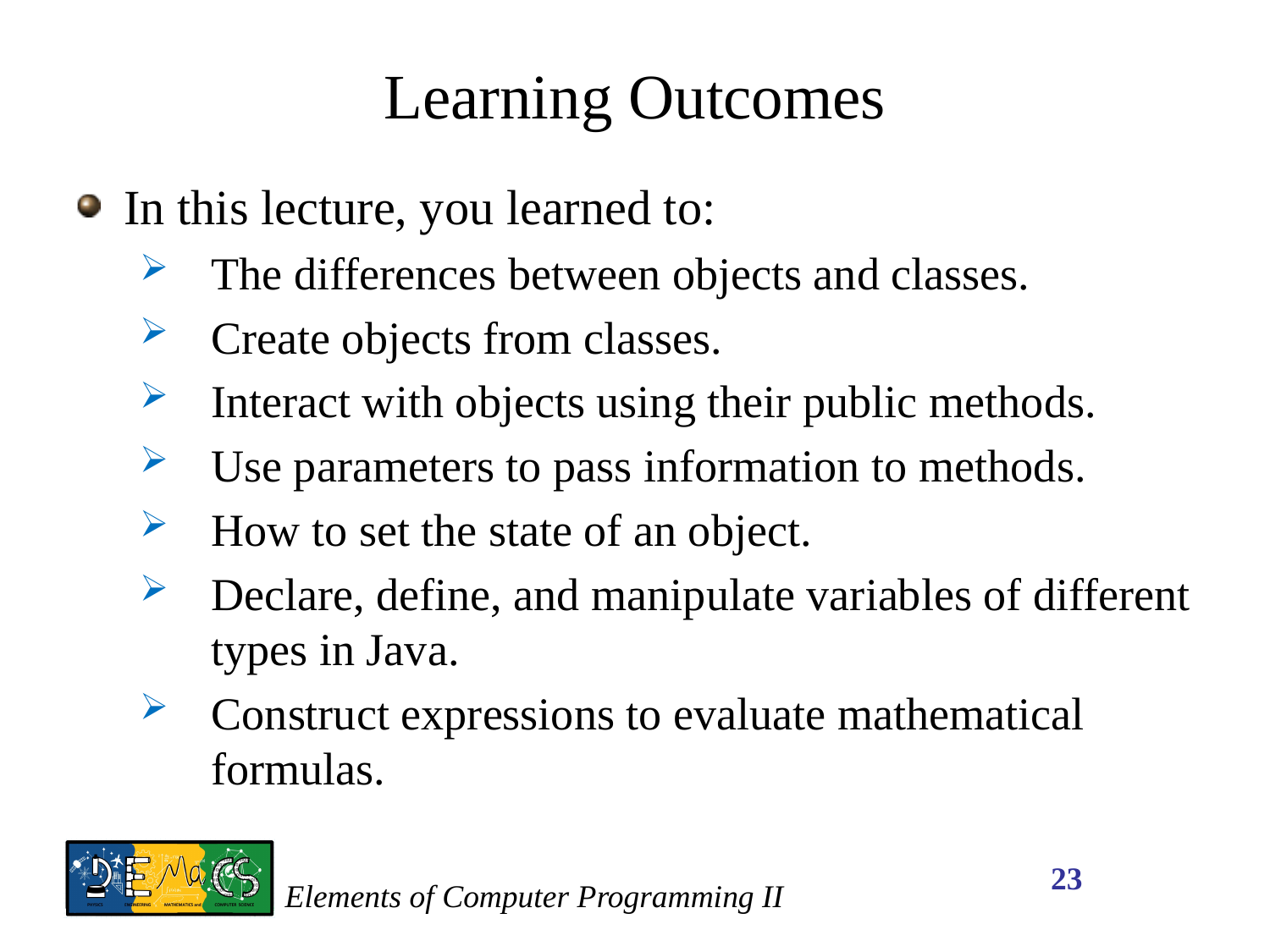

# Learning Outcomes
In this lecture, you learned to:
The differences between objects and classes.
Create objects from classes.
Interact with objects using their public methods.
Use parameters to pass information to methods.
How to set the state of an object.
Declare, define, and manipulate variables of different types in Java.
Construct expressions to evaluate mathematical formulas.